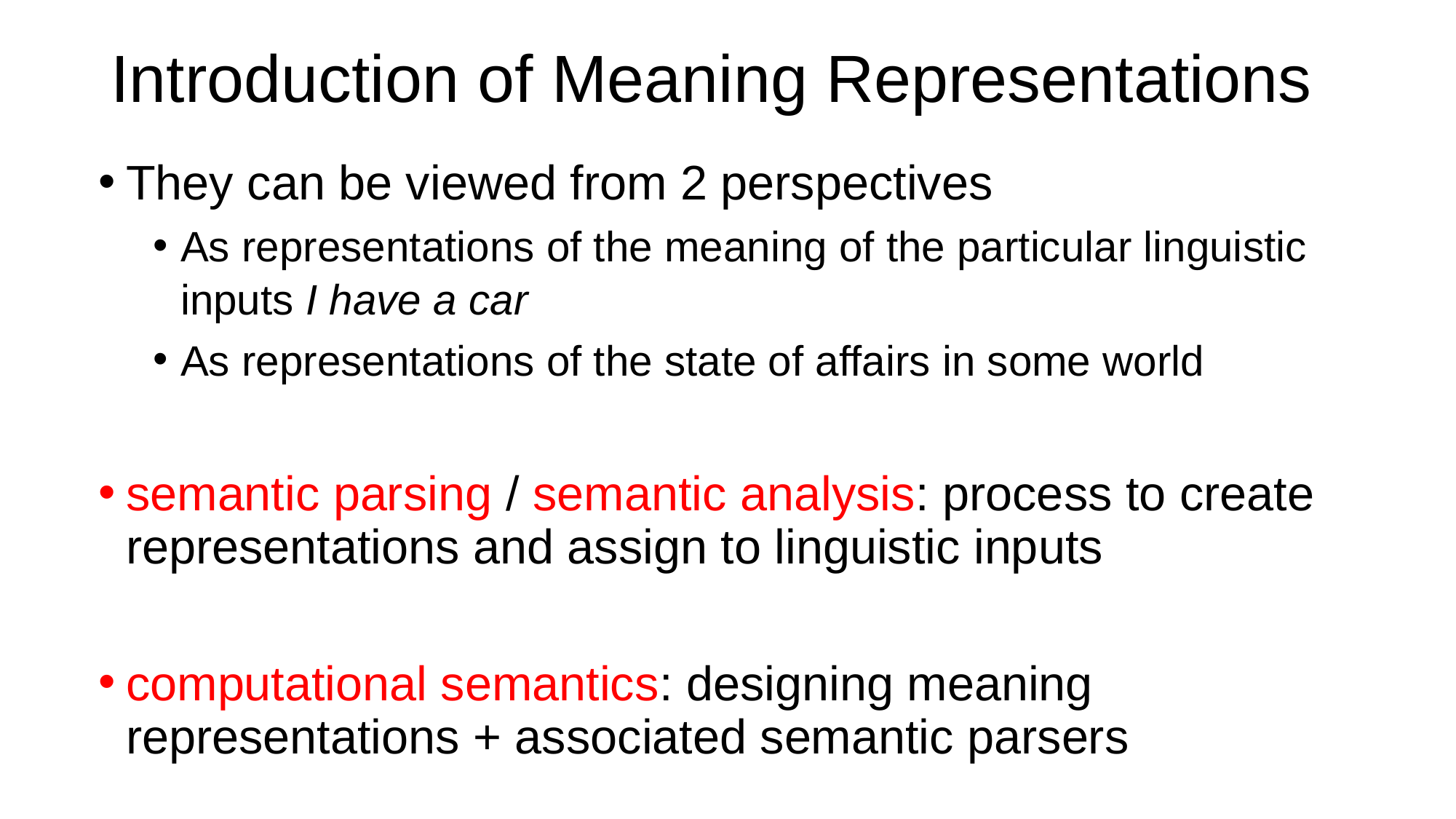

# Introduction of Meaning Representations
They can be viewed from 2 perspectives
As representations of the meaning of the particular linguistic inputs I have a car
As representations of the state of affairs in some world

semantic parsing / semantic analysis: process to create representations and assign to linguistic inputs

computational semantics: designing meaning representations + associated semantic parsers